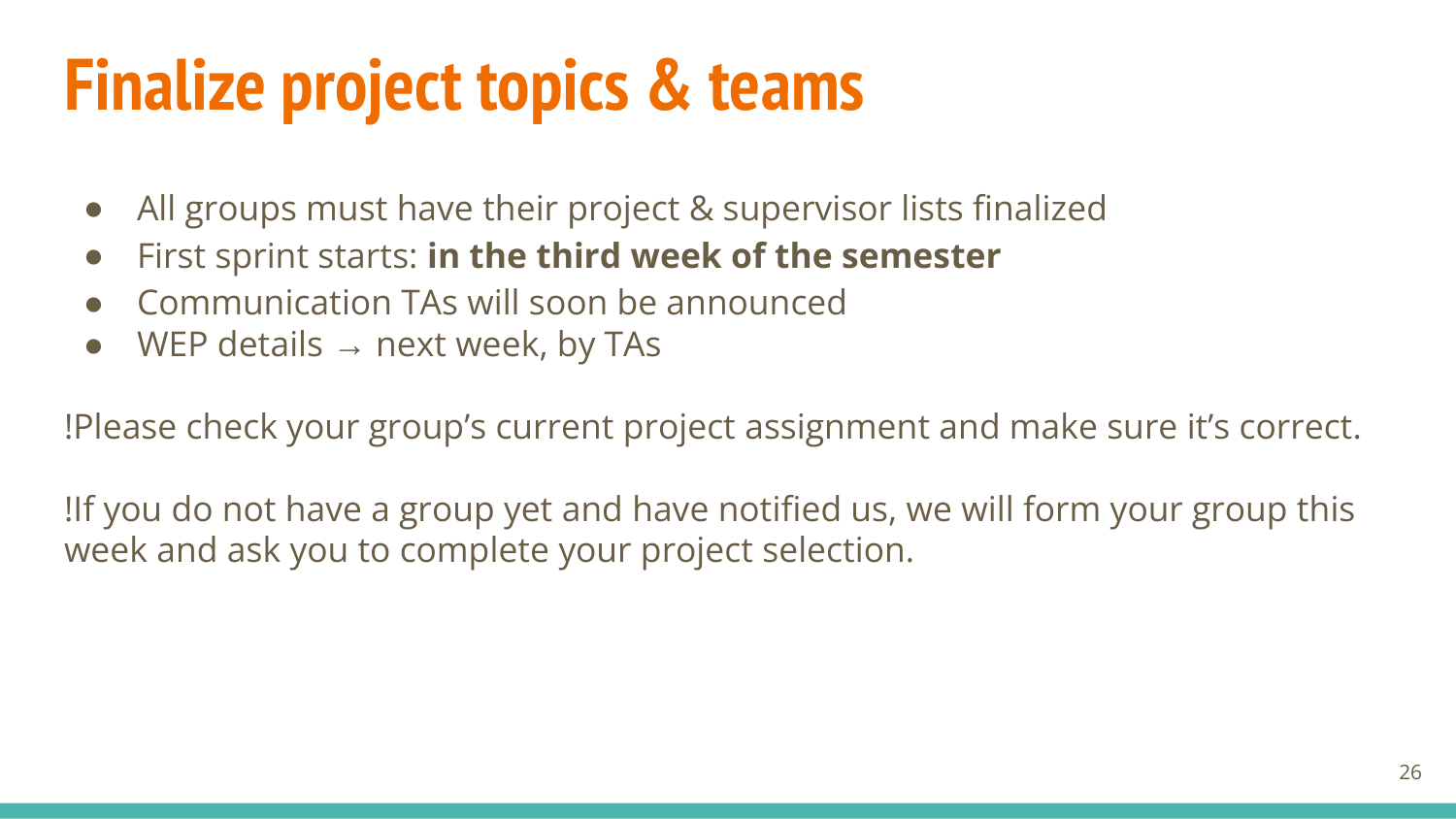

# Finalize project topics & teams
All groups must have their project & supervisor lists finalized
First sprint starts: in the third week of the semester
Communication TAs will soon be announced
WEP details → next week, by TAs

!Please check your group’s current project assignment and make sure it’s correct.
!If you do not have a group yet and have notified us, we will form your group this week and ask you to complete your project selection.

26